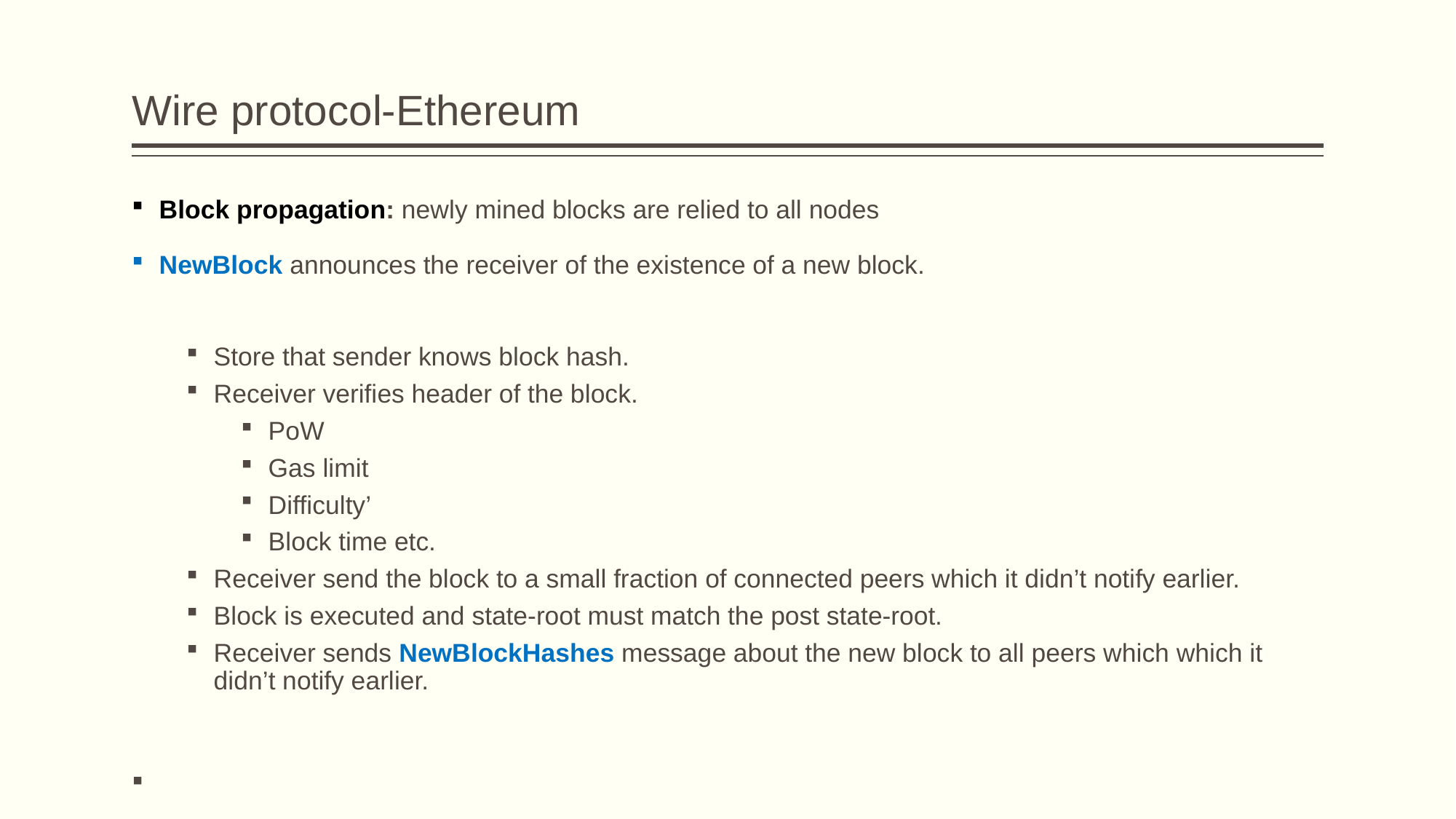

# Wire protocol-Ethereum
Block propagation: newly mined blocks are relied to all nodes
NewBlock announces the receiver of the existence of a new block.

Store that sender knows block hash.
Receiver verifies header of the block.
PoW
Gas limit
Difficulty’
Block time etc.
Receiver send the block to a small fraction of connected peers which it didn’t notify earlier.
Block is executed and state-root must match the post state-root.
Receiver sends NewBlockHashes message about the new block to all peers which which it didn’t notify earlier.